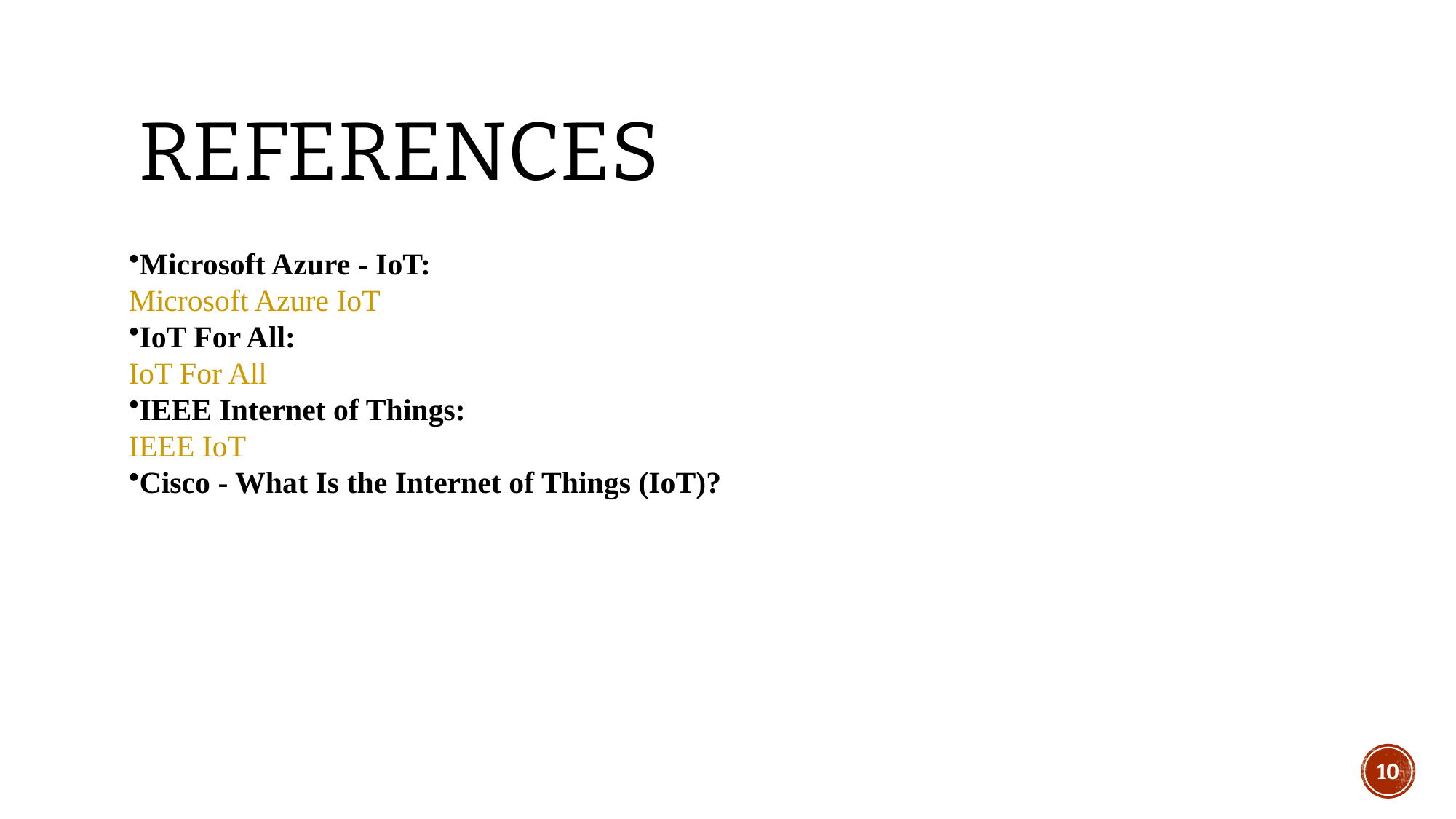

# References
Microsoft Azure - IoT:
Microsoft Azure IoT
IoT For All:
IoT For All
IEEE Internet of Things:
IEEE IoT
Cisco - What Is the Internet of Things (IoT)?
10